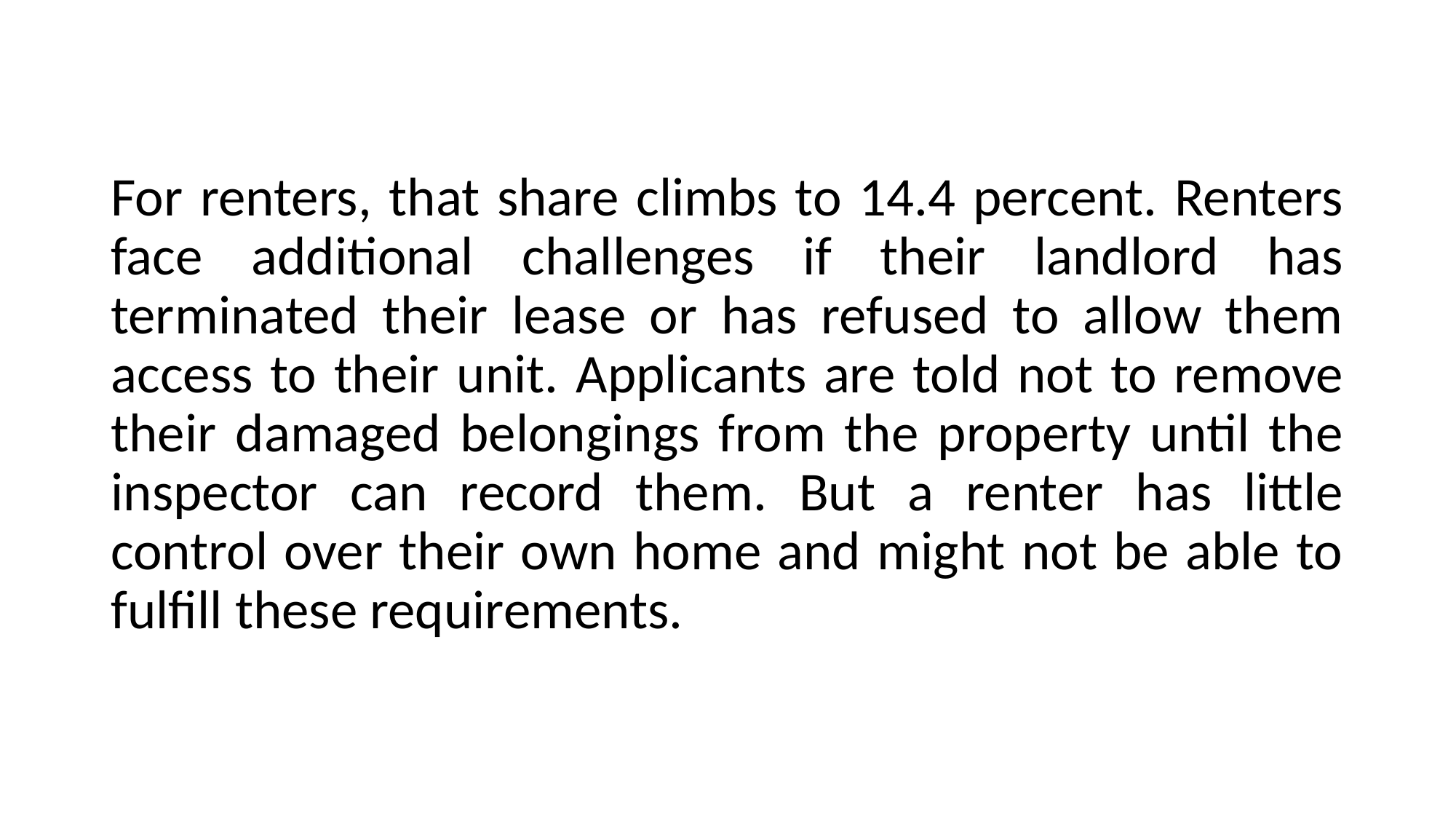

# For renters, that share climbs to 14.4 percent. Renters face additional challenges if their landlord has terminated their lease or has refused to allow them access to their unit. Applicants are told not to remove their damaged belongings from the property until the inspector can record them. But a renter has little control over their own home and might not be able to fulfill these requirements.